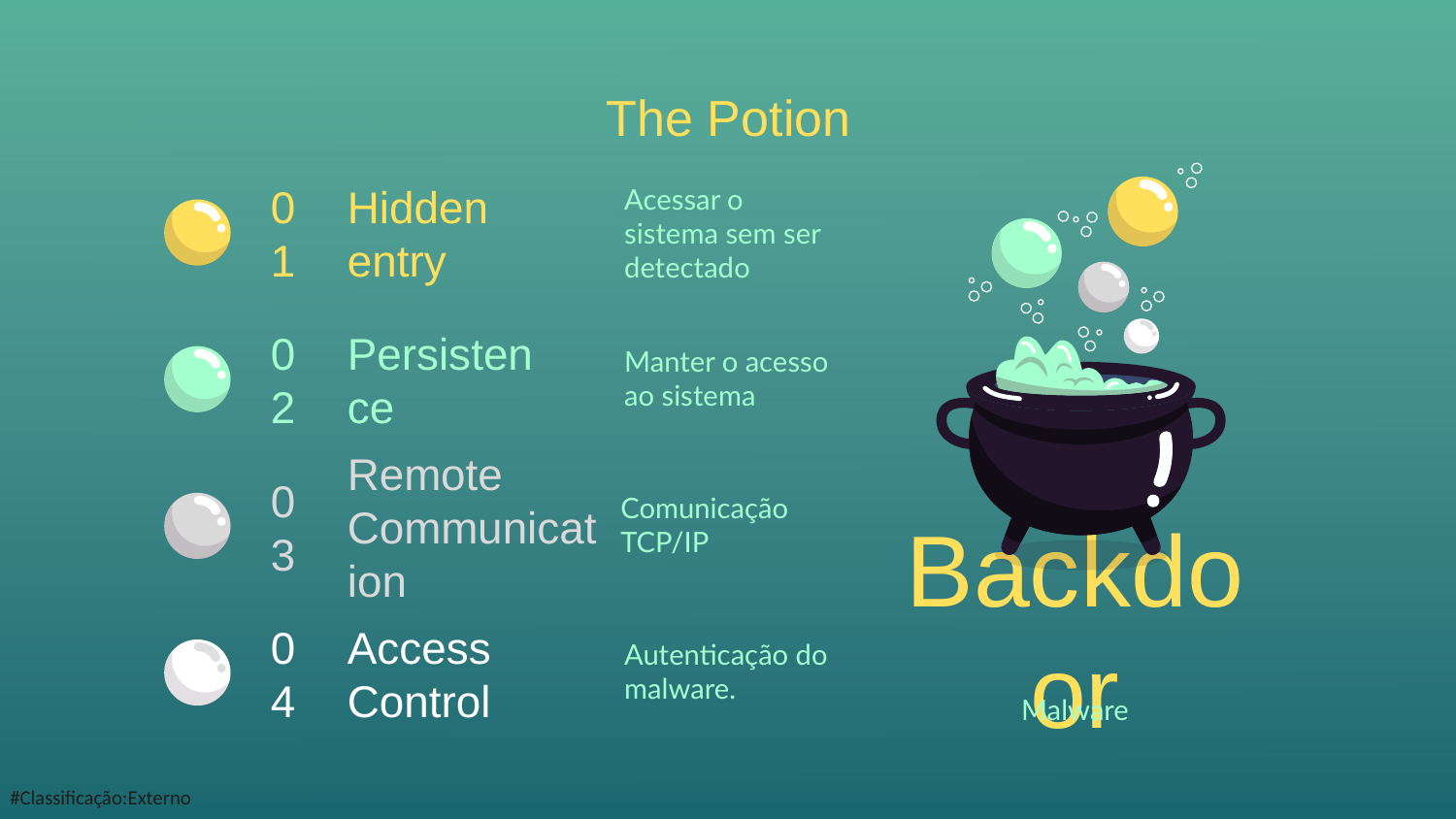

# The Potion

01
Hidden entry
Acessar o sistema sem ser detectado

Manter o acesso ao sistema
02
Persistence

Comunicação TCP/IP
03
Remote Communication

Backdoor
Malware
Autenticação do malware.
04
Access Control